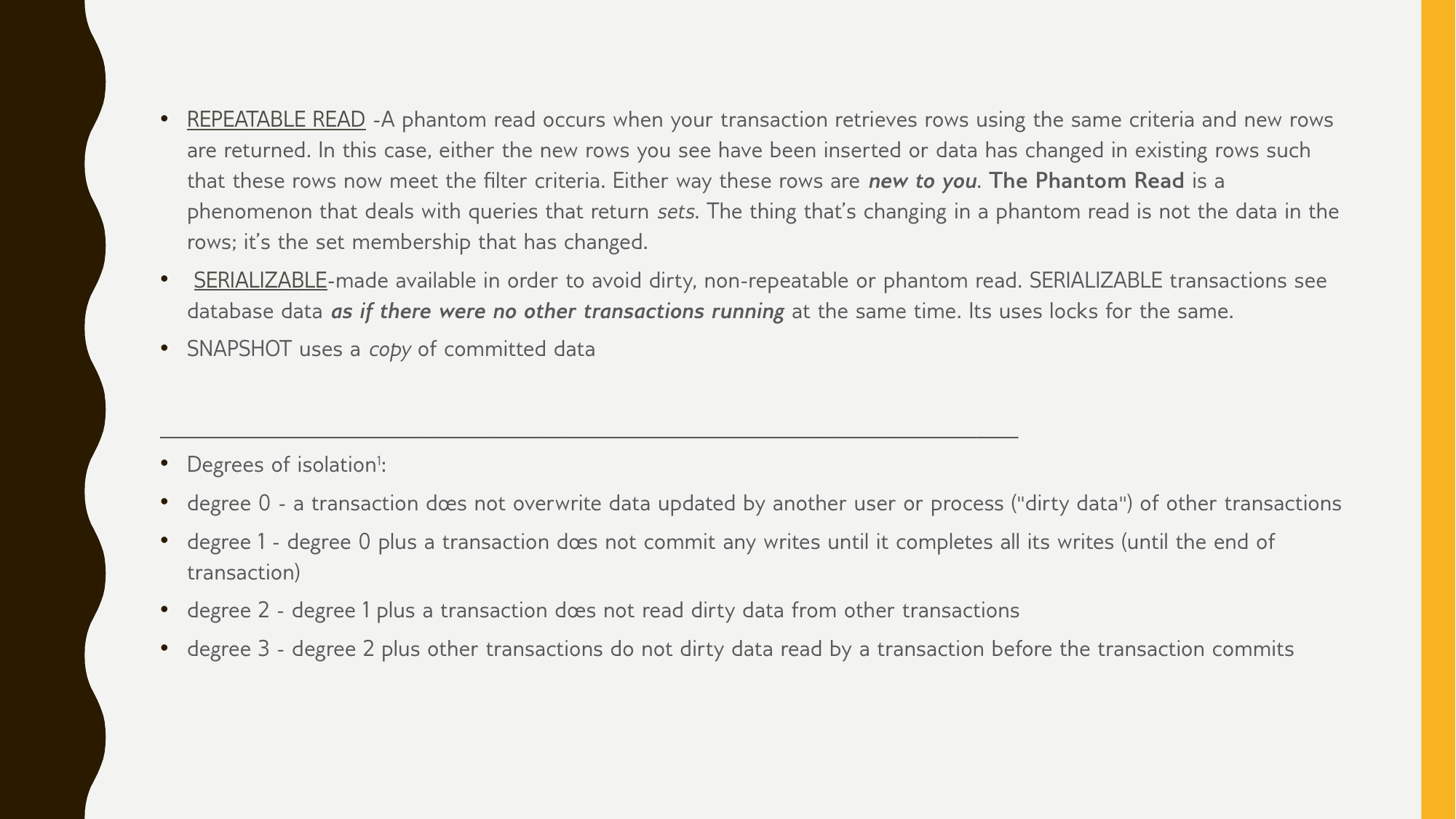

REPEATABLE READ -A phantom read occurs when your transaction retrieves rows using the same criteria and new rows are returned. In this case, either the new rows you see have been inserted or data has changed in existing rows such that these rows now meet the filter criteria. Either way these rows are new to you. The Phantom Read is a phenomenon that deals with queries that return sets. The thing that’s changing in a phantom read is not the data in the rows; it’s the set membership that has changed.
 SERIALIZABLE-made available in order to avoid dirty, non-repeatable or phantom read. SERIALIZABLE transactions see database data as if there were no other transactions running at the same time. Its uses locks for the same.
SNAPSHOT uses a copy of committed data

___________________________________________________________________________________
Degrees of isolation1:
degree 0 - a transaction does not overwrite data updated by another user or process ("dirty data") of other transactions
degree 1 - degree 0 plus a transaction does not commit any writes until it completes all its writes (until the end of transaction)
degree 2 - degree 1 plus a transaction does not read dirty data from other transactions
degree 3 - degree 2 plus other transactions do not dirty data read by a transaction before the transaction commits